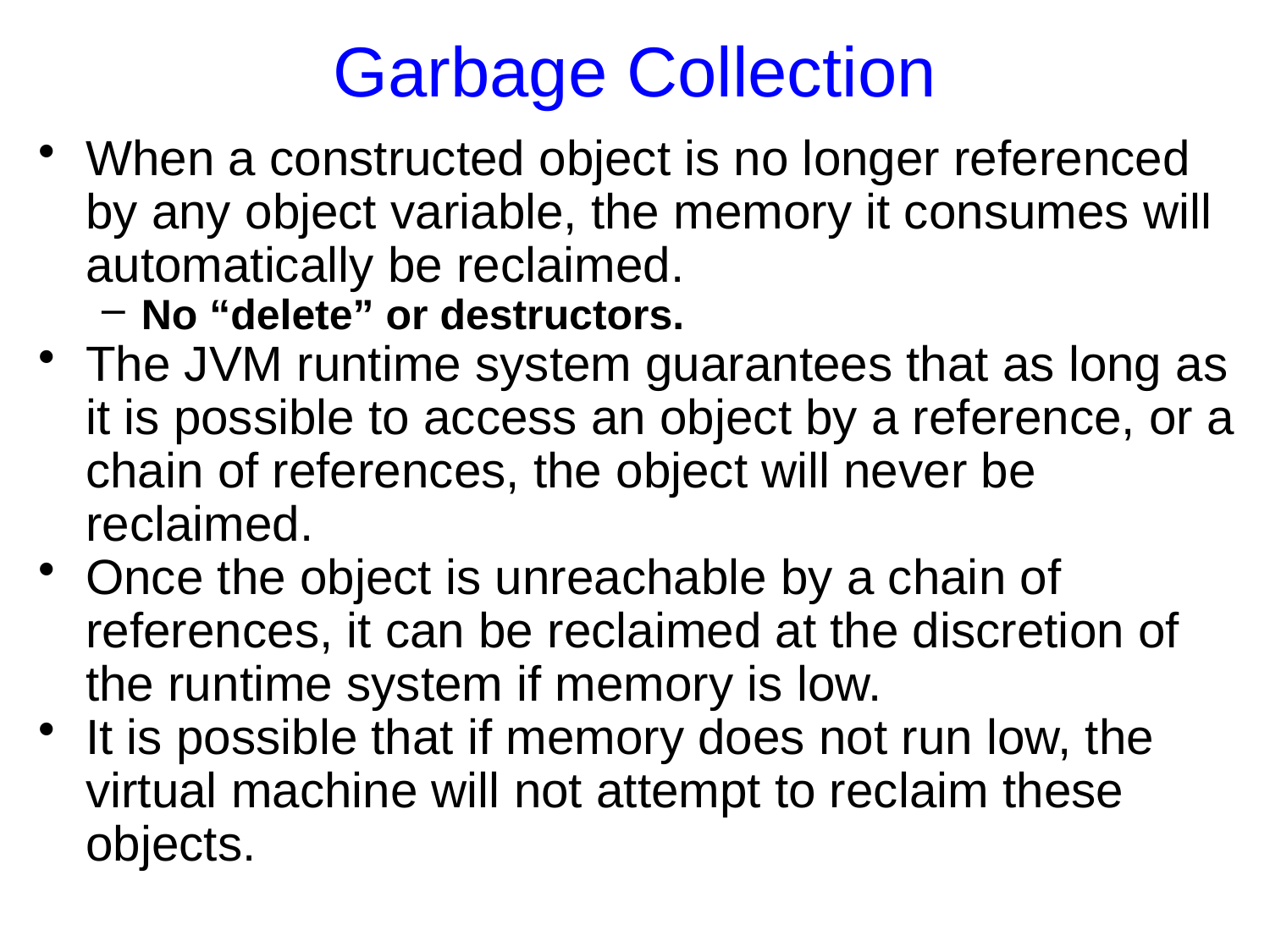

Garbage Collection
When a constructed object is no longer referenced by any object variable, the memory it consumes will automatically be reclaimed.
No “delete” or destructors.
The JVM runtime system guarantees that as long as it is possible to access an object by a reference, or a chain of references, the object will never be reclaimed.
Once the object is unreachable by a chain of references, it can be reclaimed at the discretion of the runtime system if memory is low.
It is possible that if memory does not run low, the virtual machine will not attempt to reclaim these objects.